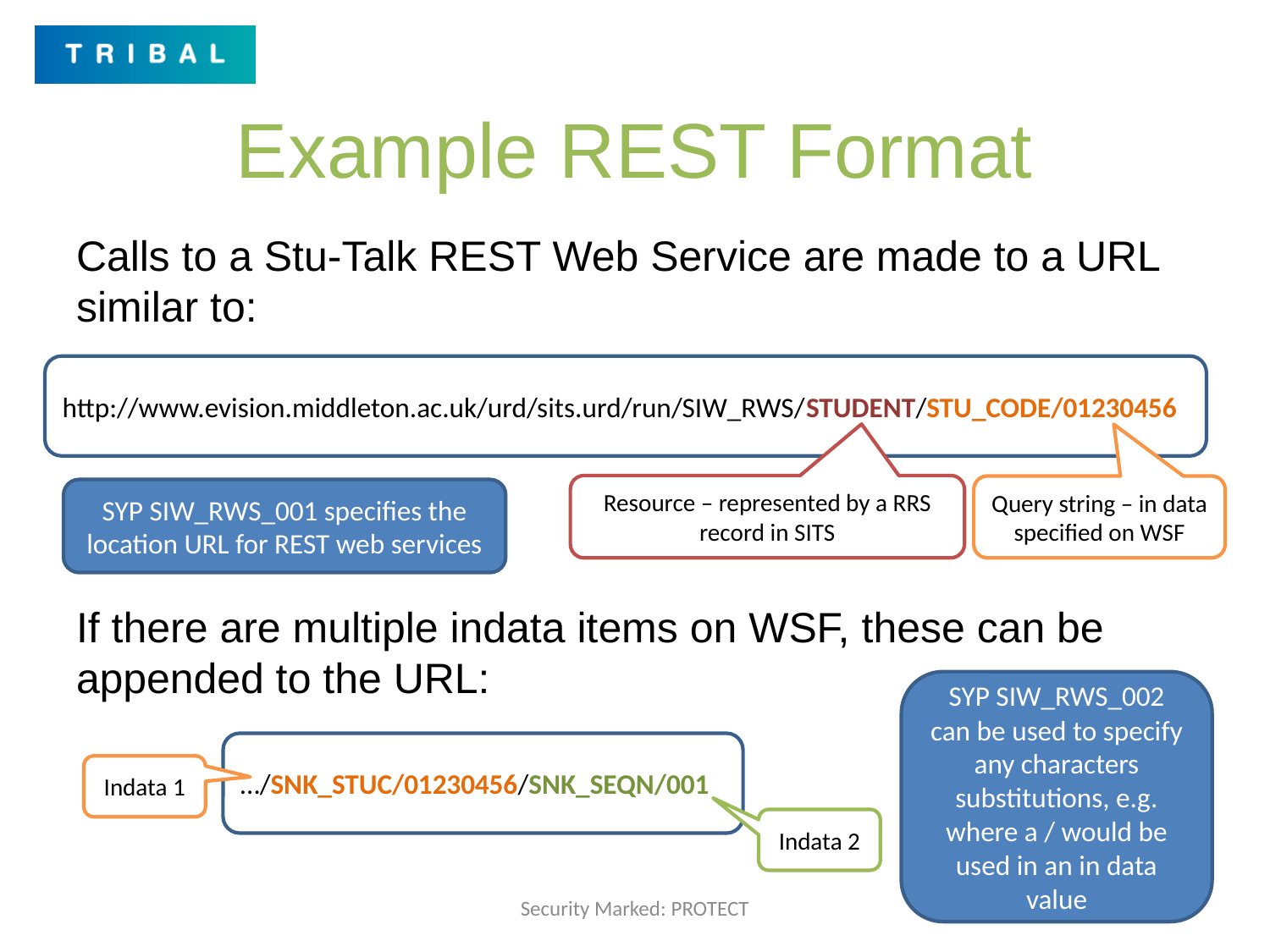

# Example REST Format
Calls to a Stu-Talk REST Web Service are made to a URL similar to:

If there are multiple indata items on WSF, these can be appended to the URL:

http://www.evision.middleton.ac.uk/urd/sits.urd/run/SIW_RWS/STUDENT/STU_CODE/01230456
Resource – represented by a RRS record in SITS
Query string – in data specified on WSF
SYP SIW_RWS_001 specifies the location URL for REST web services
SYP SIW_RWS_002 can be used to specify any characters substitutions, e.g. where a / would be used in an in data value
…/SNK_STUC/01230456/SNK_SEQN/001
Indata 1
Indata 2
Security Marked: PROTECT